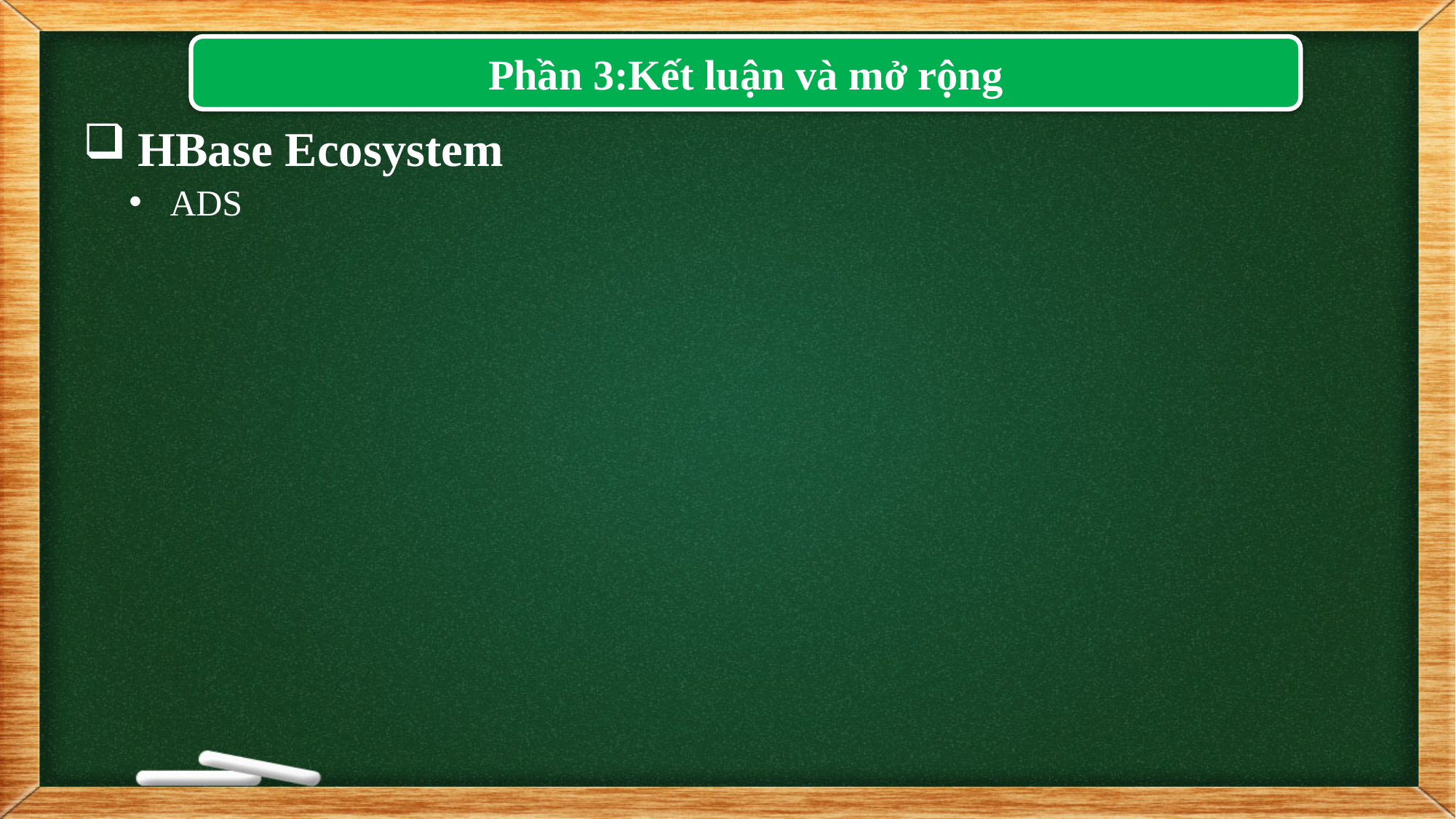

Phần 3:Kết luận và mở rộng
HBase Ecosystem
ADS